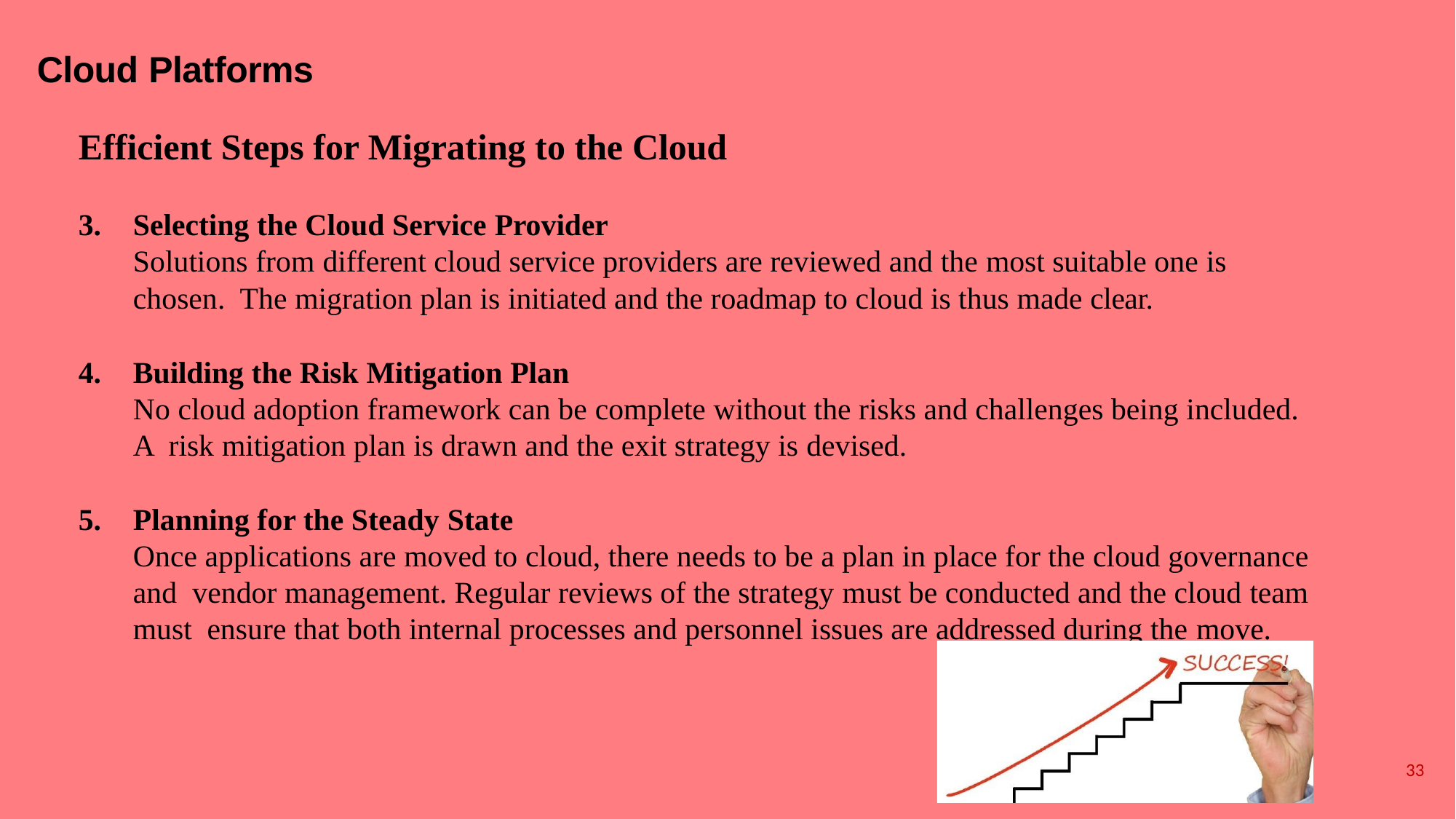

# Cloud Platforms
Efficient Steps for Migrating to the Cloud

Selecting the Cloud Service Provider
Solutions from different cloud service providers are reviewed and the most suitable one is chosen.  The migration plan is initiated and the roadmap to cloud is thus made clear.

Building the Risk Mitigation Plan
No cloud adoption framework can be complete without the risks and challenges being included. A  risk mitigation plan is drawn and the exit strategy is devised.

Planning for the Steady State
Once applications are moved to cloud, there needs to be a plan in place for the cloud governance and  vendor management. Regular reviews of the strategy must be conducted and the cloud team must  ensure that both internal processes and personnel issues are addressed during the move.

33